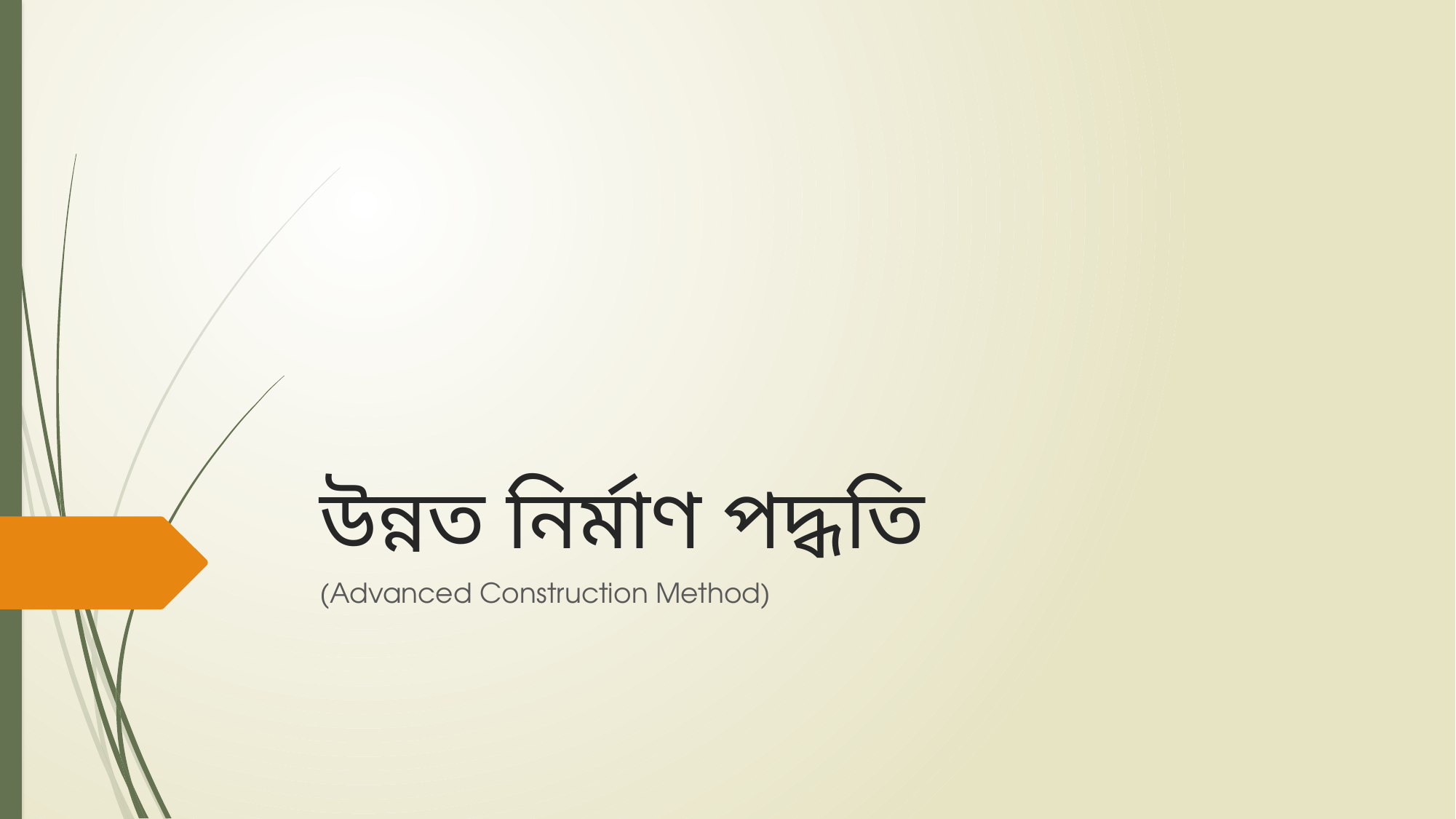

# উন্নত নির্মাণ পদ্ধতি
(Advanced Construction Method)